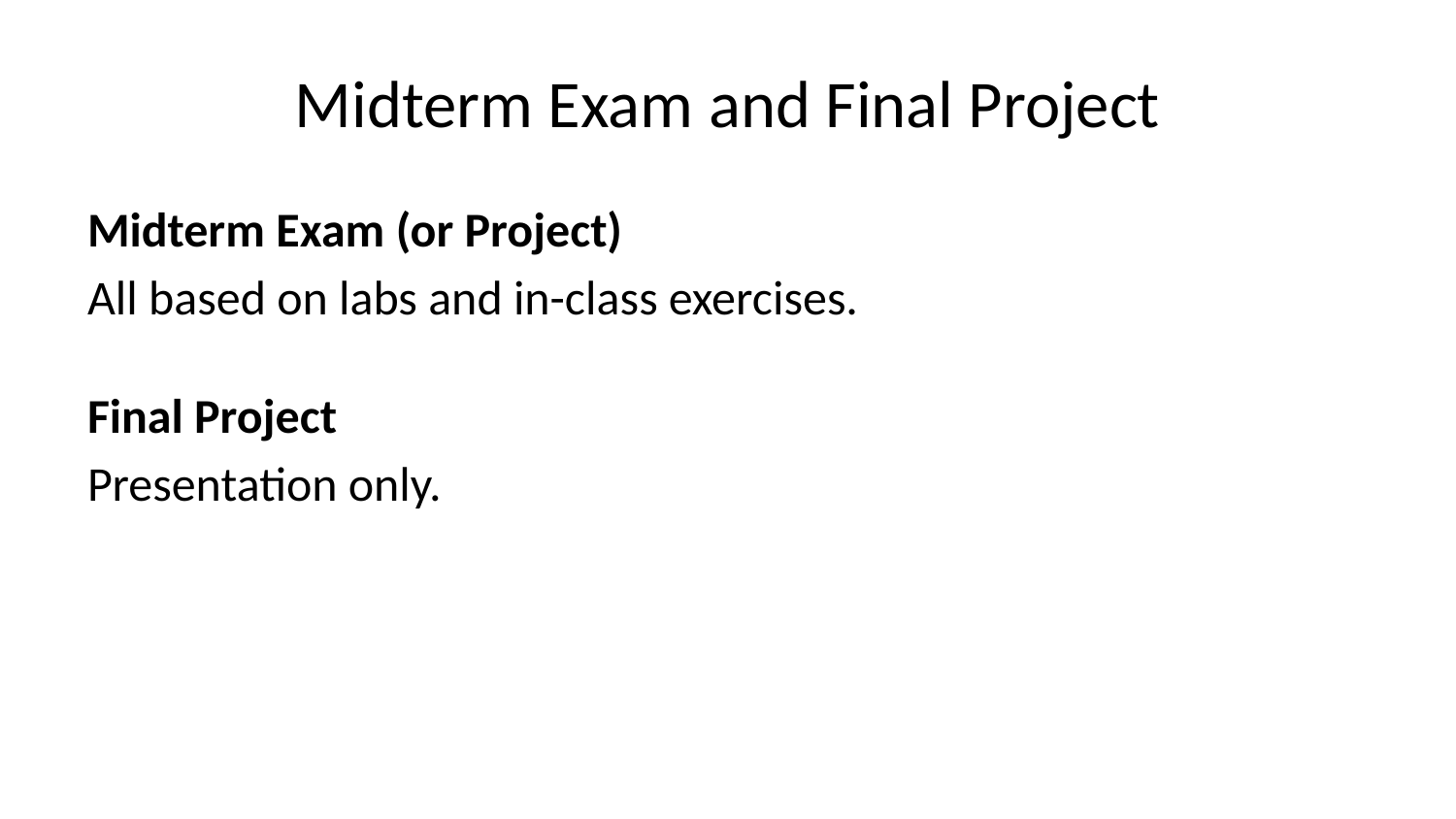

# Midterm Exam and Final Project
Midterm Exam (or Project)
All based on labs and in-class exercises.
Final Project
Presentation only.